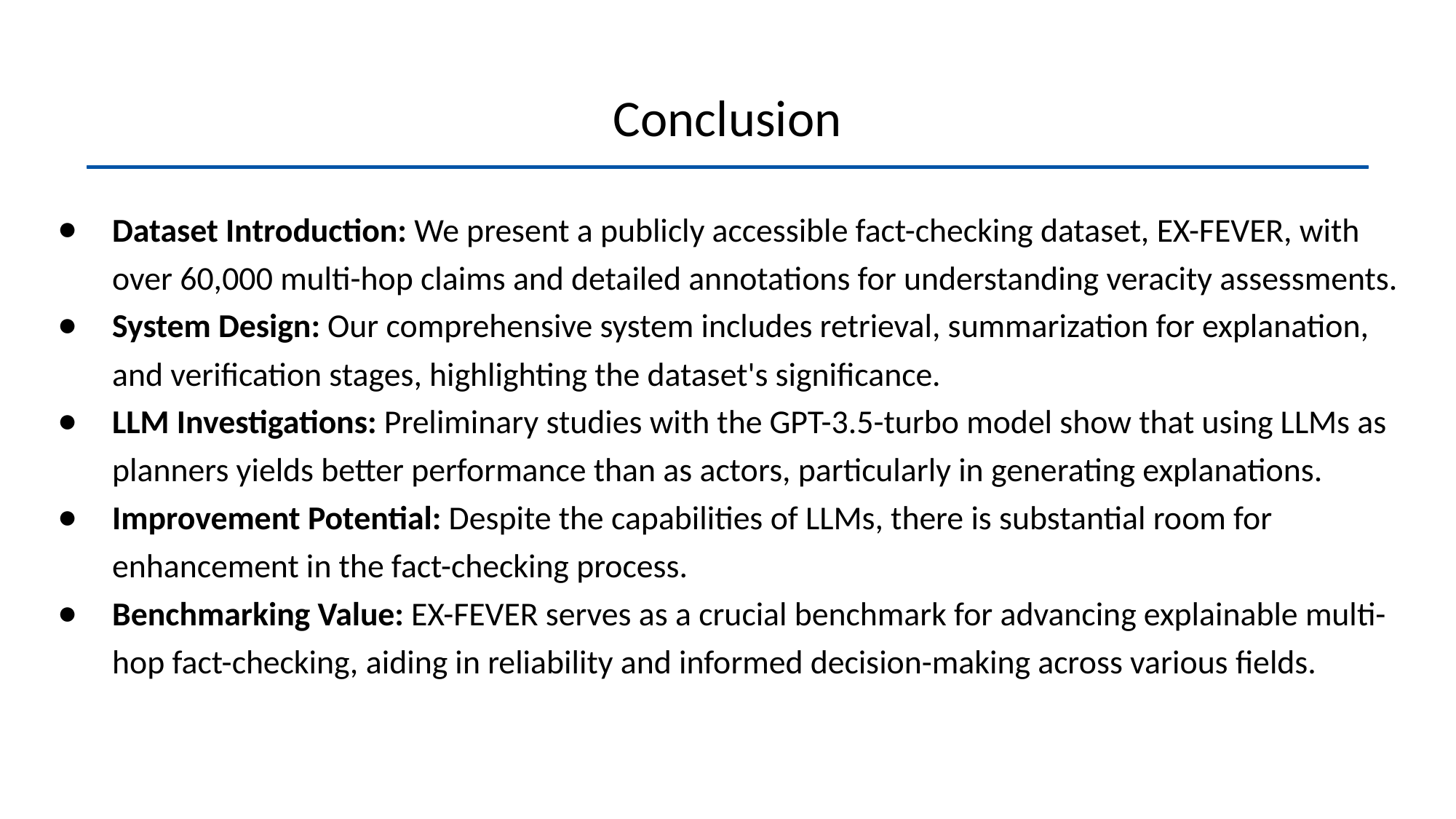

# Conclusion

Dataset Introduction: We present a publicly accessible fact-checking dataset, EX-FEVER, with over 60,000 multi-hop claims and detailed annotations for understanding veracity assessments.
System Design: Our comprehensive system includes retrieval, summarization for explanation, and verification stages, highlighting the dataset's significance.
LLM Investigations: Preliminary studies with the GPT-3.5-turbo model show that using LLMs as planners yields better performance than as actors, particularly in generating explanations.
Improvement Potential: Despite the capabilities of LLMs, there is substantial room for enhancement in the fact-checking process.
Benchmarking Value: EX-FEVER serves as a crucial benchmark for advancing explainable multi-hop fact-checking, aiding in reliability and informed decision-making across various fields.